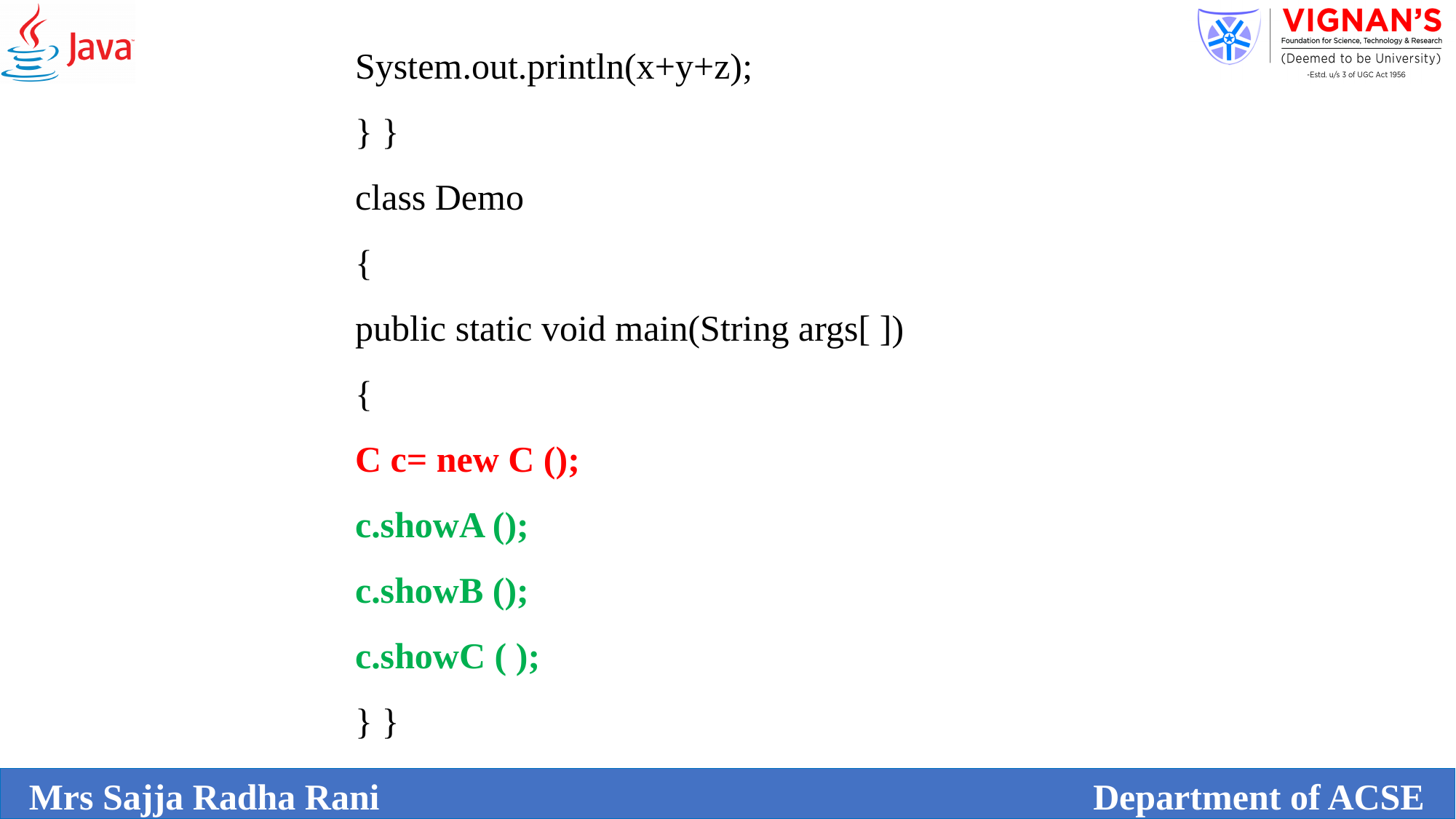

System.out.println(x+y+z);
} }
class Demo
{
public static void main(String args[ ])
{
C c= new C ();
c.showA ();
c.showB ();
c.showC ( );
} }